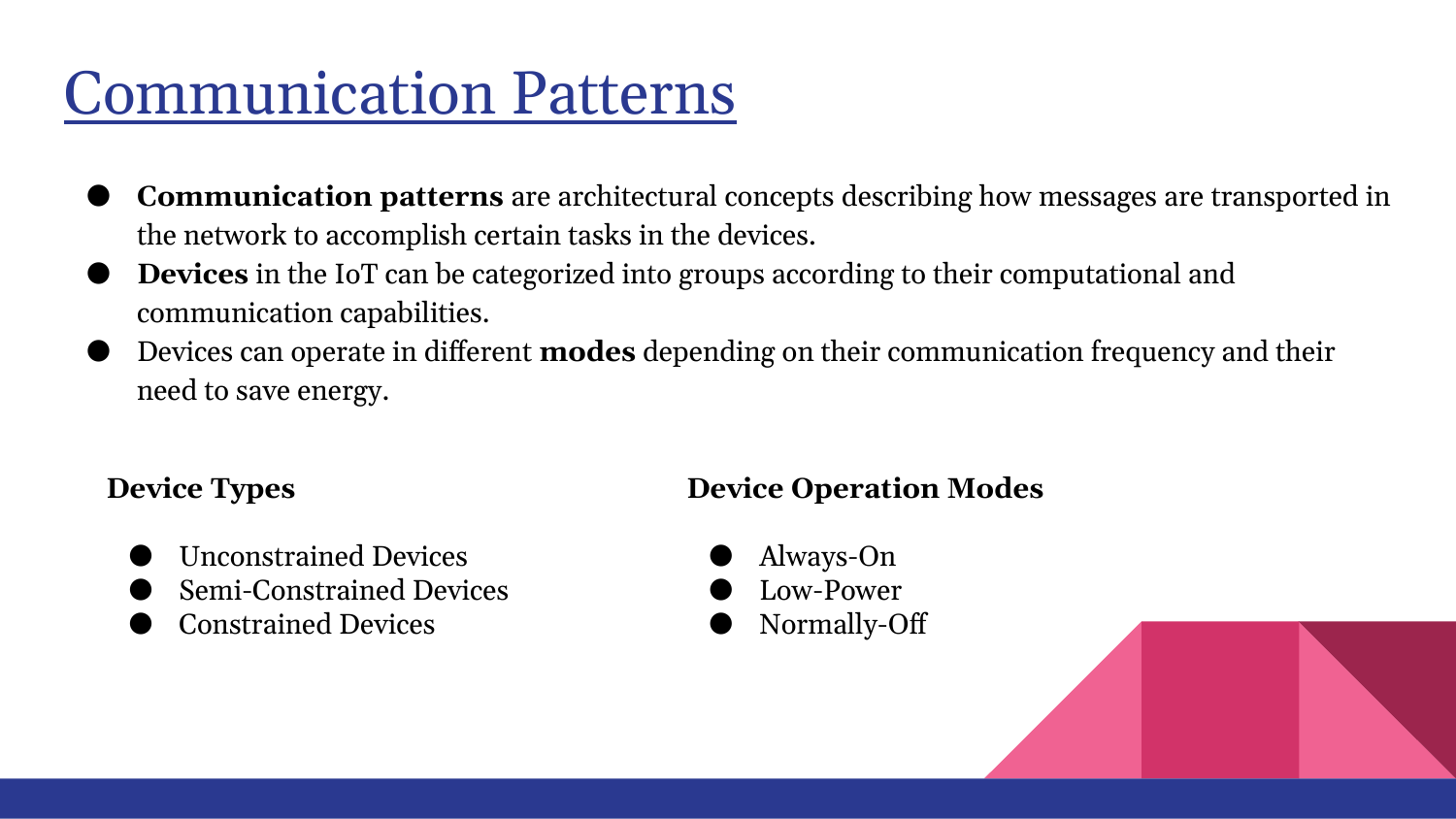

# Communication Patterns

Communication patterns are architectural concepts describing how messages are transported in the network to accomplish certain tasks in the devices.
Devices in the IoT can be categorized into groups according to their computational and communication capabilities.
Devices can operate in different modes depending on their communication frequency and their need to save energy.
Device Types

Unconstrained Devices
Semi-Constrained Devices
Constrained Devices
Device Operation Modes

Always-On
Low-Power
Normally-Off